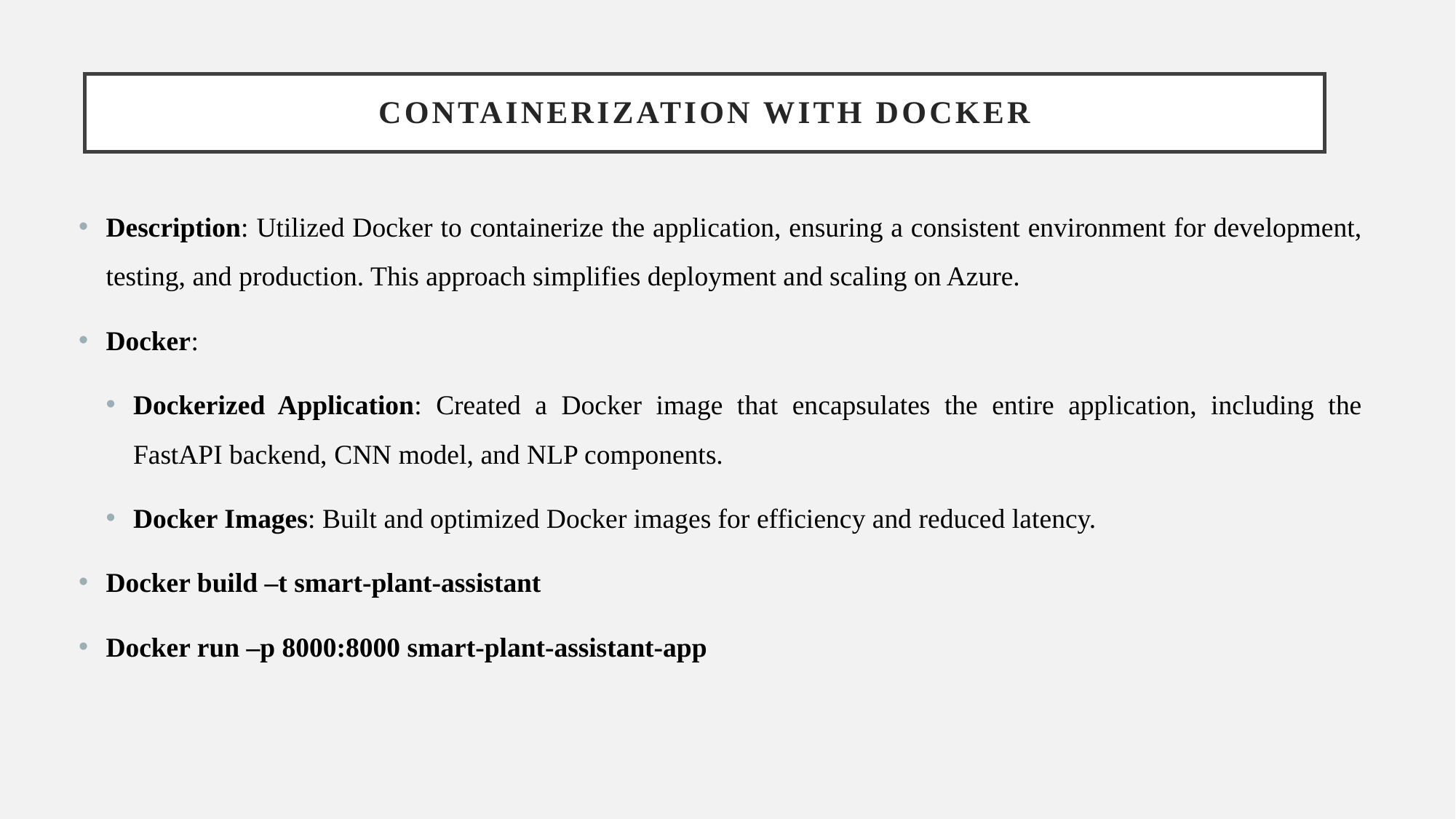

# CONTAINERIZATION WITH DOCKER
Description: Utilized Docker to containerize the application, ensuring a consistent environment for development, testing, and production. This approach simplifies deployment and scaling on Azure.
Docker:
Dockerized Application: Created a Docker image that encapsulates the entire application, including the FastAPI backend, CNN model, and NLP components.
Docker Images: Built and optimized Docker images for efficiency and reduced latency.
Docker build –t smart-plant-assistant
Docker run –p 8000:8000 smart-plant-assistant-app